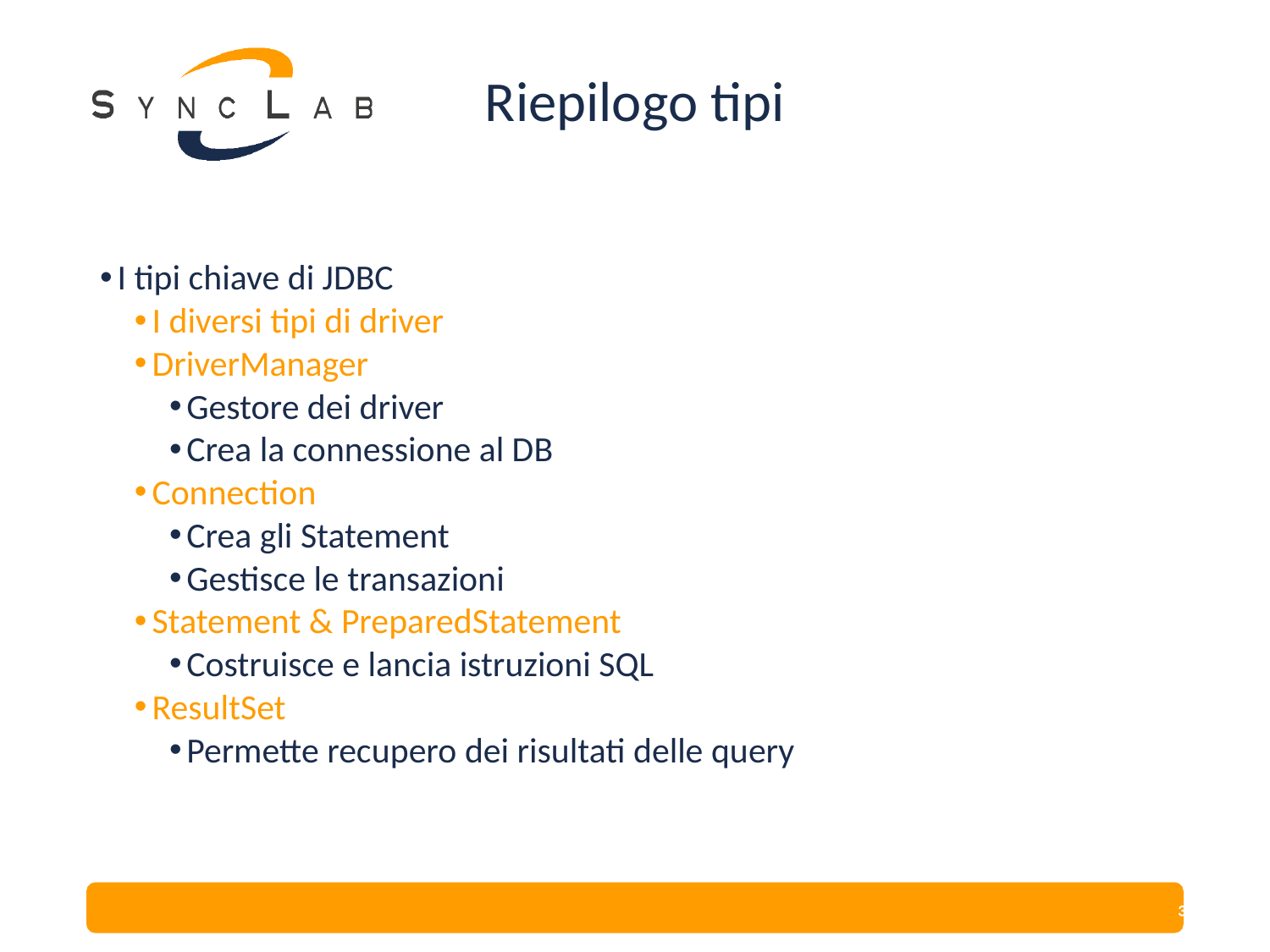

# Riepilogo tipi
I tipi chiave di JDBC
I diversi tipi di driver
DriverManager
Gestore dei driver
Crea la connessione al DB
Connection
Crea gli Statement
Gestisce le transazioni
Statement & PreparedStatement
Costruisce e lancia istruzioni SQL
ResultSet
Permette recupero dei risultati delle query
33